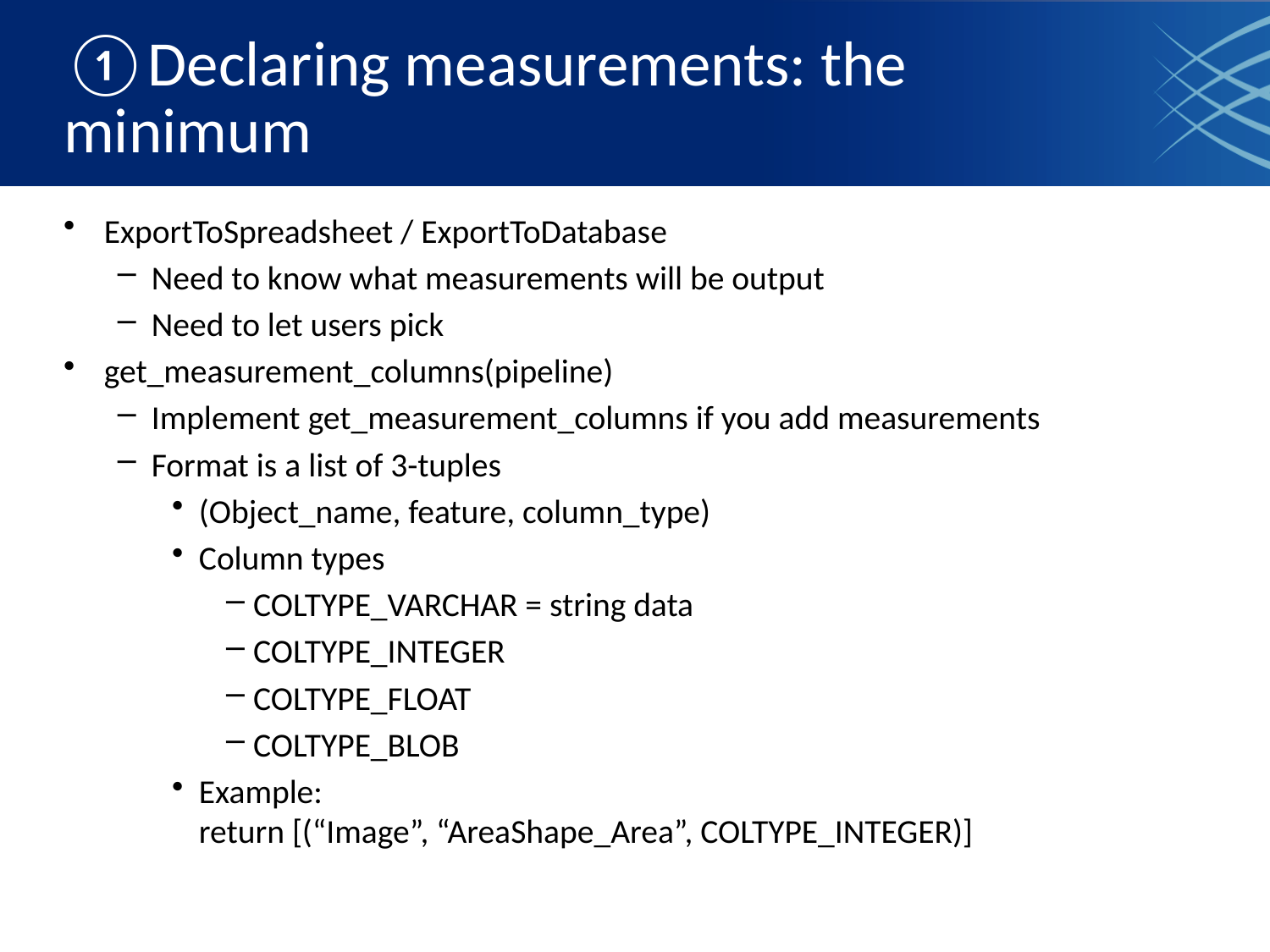

# ①Declaring measurements: the minimum
ExportToSpreadsheet / ExportToDatabase
Need to know what measurements will be output
Need to let users pick
get_measurement_columns(pipeline)
Implement get_measurement_columns if you add measurements
Format is a list of 3-tuples
(Object_name, feature, column_type)
Column types
COLTYPE_VARCHAR = string data
COLTYPE_INTEGER
COLTYPE_FLOAT
COLTYPE_BLOB
Example:
return [(“Image”, “AreaShape_Area”, COLTYPE_INTEGER)]